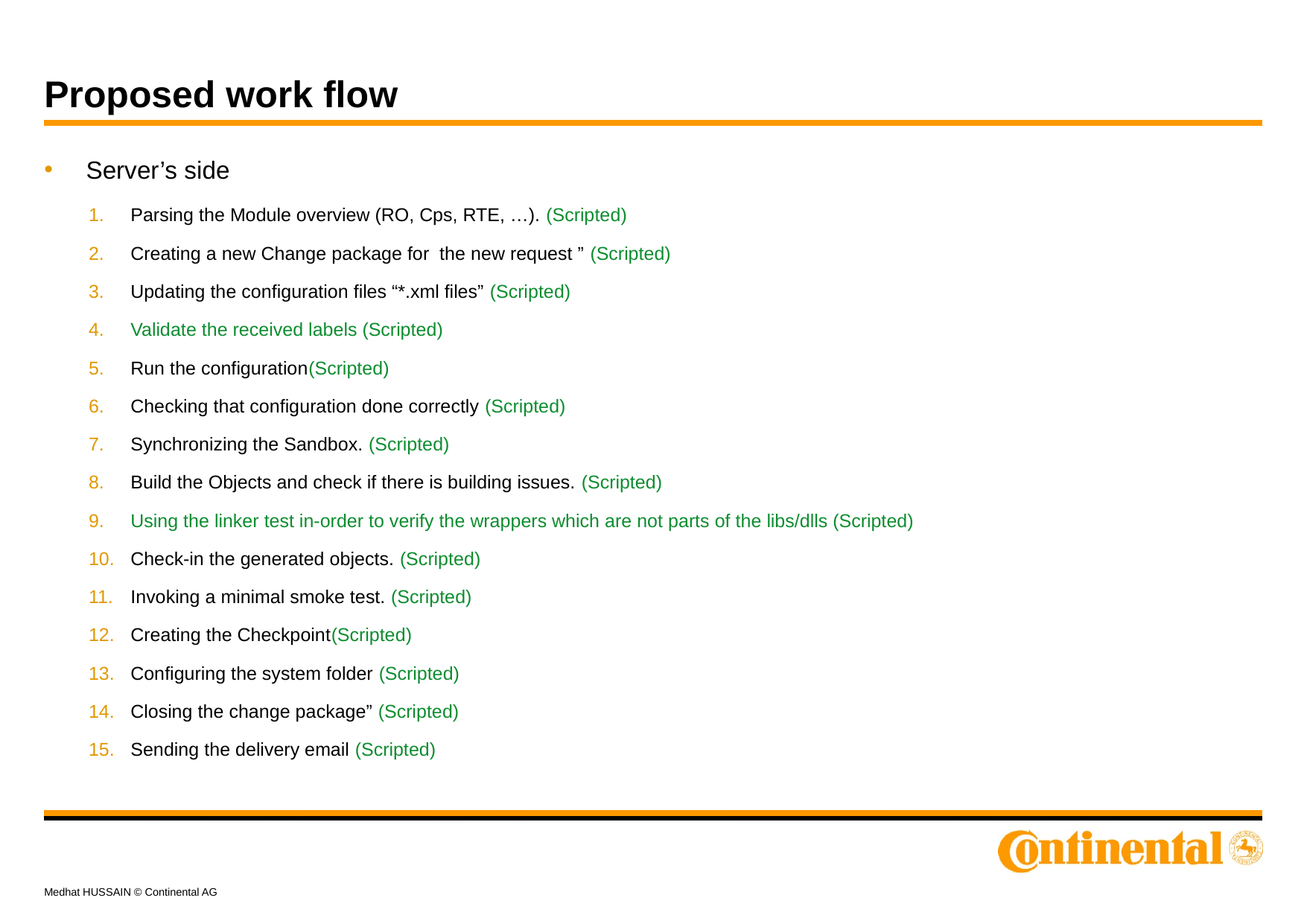

# Proposed work flow
Server’s side
Parsing the Module overview (RO, Cps, RTE, …). (Scripted)
Creating a new Change package for  the new request ” (Scripted)
Updating the configuration files “*.xml files” (Scripted)
Validate the received labels (Scripted)
Run the configuration(Scripted)
Checking that configuration done correctly (Scripted)
Synchronizing the Sandbox. (Scripted)
Build the Objects and check if there is building issues. (Scripted)
Using the linker test in-order to verify the wrappers which are not parts of the libs/dlls (Scripted)
Check-in the generated objects. (Scripted)
Invoking a minimal smoke test. (Scripted)
Creating the Checkpoint(Scripted)
Configuring the system folder (Scripted)
Closing the change package” (Scripted)
Sending the delivery email (Scripted)

Medhat HUSSAIN © Continental AG